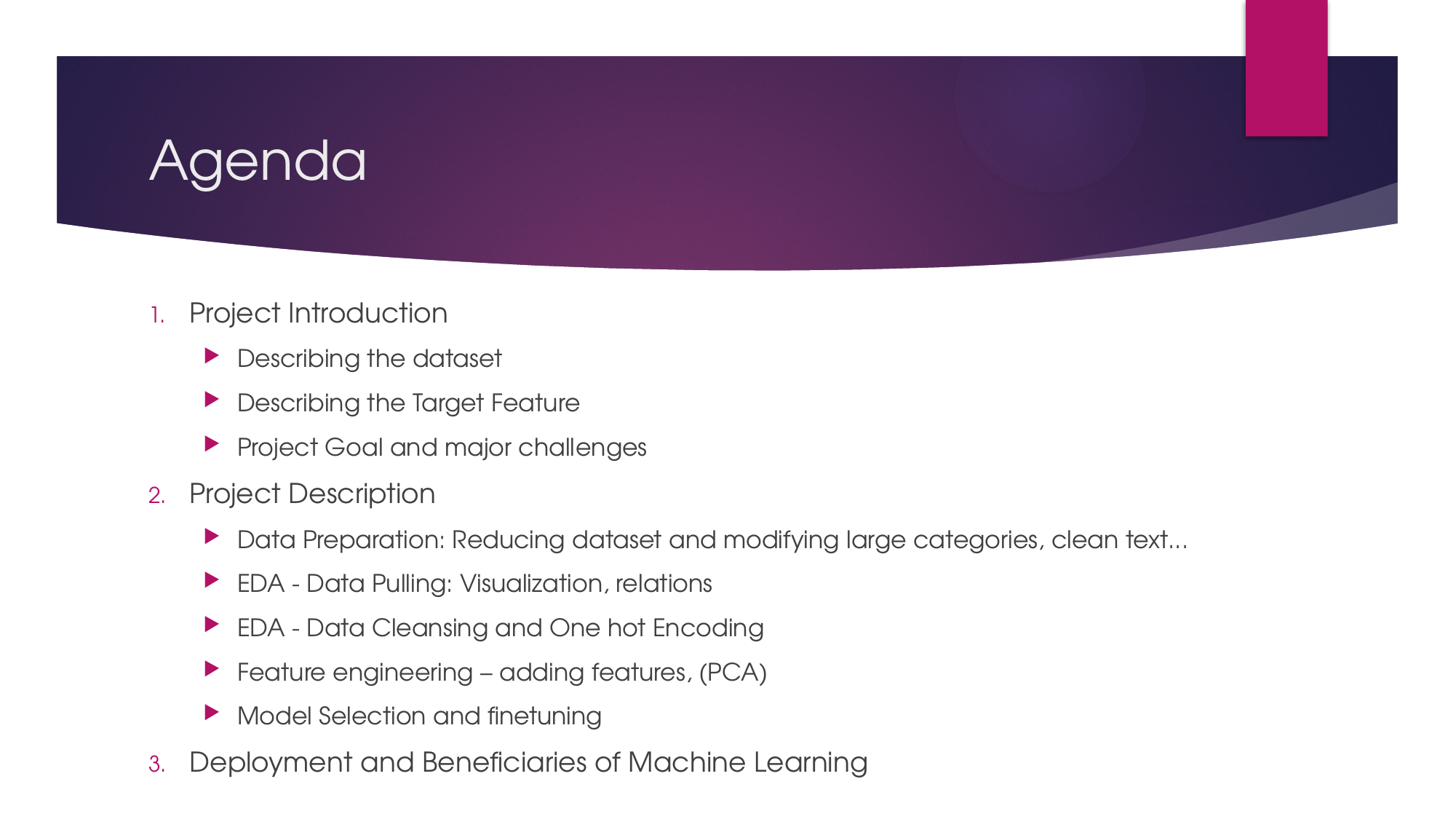

# Agenda
Project Introduction
Describing the dataset
Describing the Target Feature
Project Goal and major challenges
Project Description
Data Preparation: Reducing dataset and modifying large categories, clean text...
EDA - Data Pulling: Visualization, relations
EDA - Data Cleansing and One hot Encoding
Feature engineering – adding features, (PCA)
Model Selection and finetuning
Deployment and Beneficiaries of Machine Learning